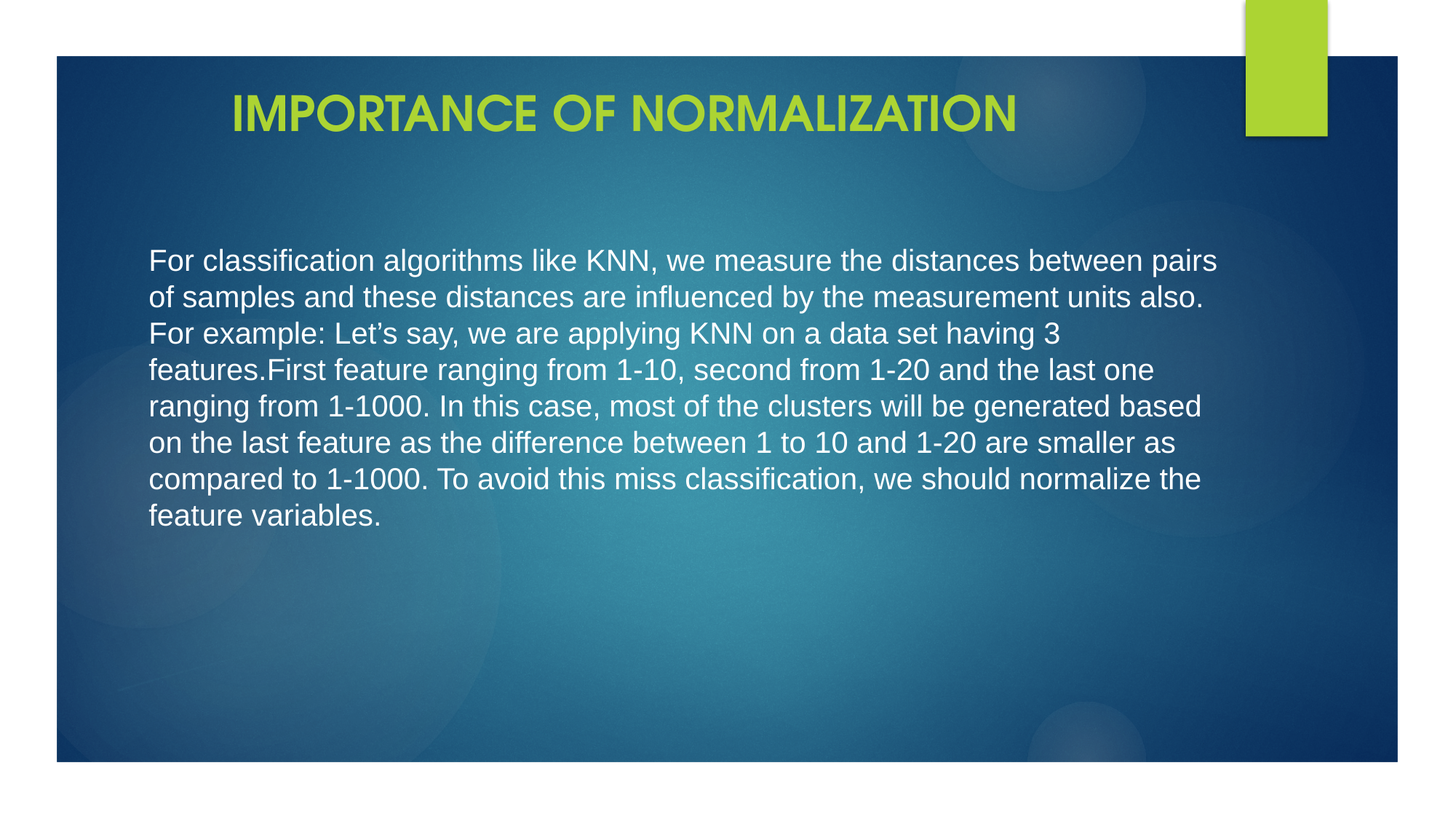

IMPORTANCE OF normalIZATION
# For classification algorithms like KNN, we measure the distances between pairs of samples and these distances are influenced by the measurement units also. For example: Let’s say, we are applying KNN on a data set having 3 features.First feature ranging from 1-10, second from 1-20 and the last one ranging from 1-1000. In this case, most of the clusters will be generated based on the last feature as the difference between 1 to 10 and 1-20 are smaller as compared to 1-1000. To avoid this miss classification, we should normalize the feature variables.